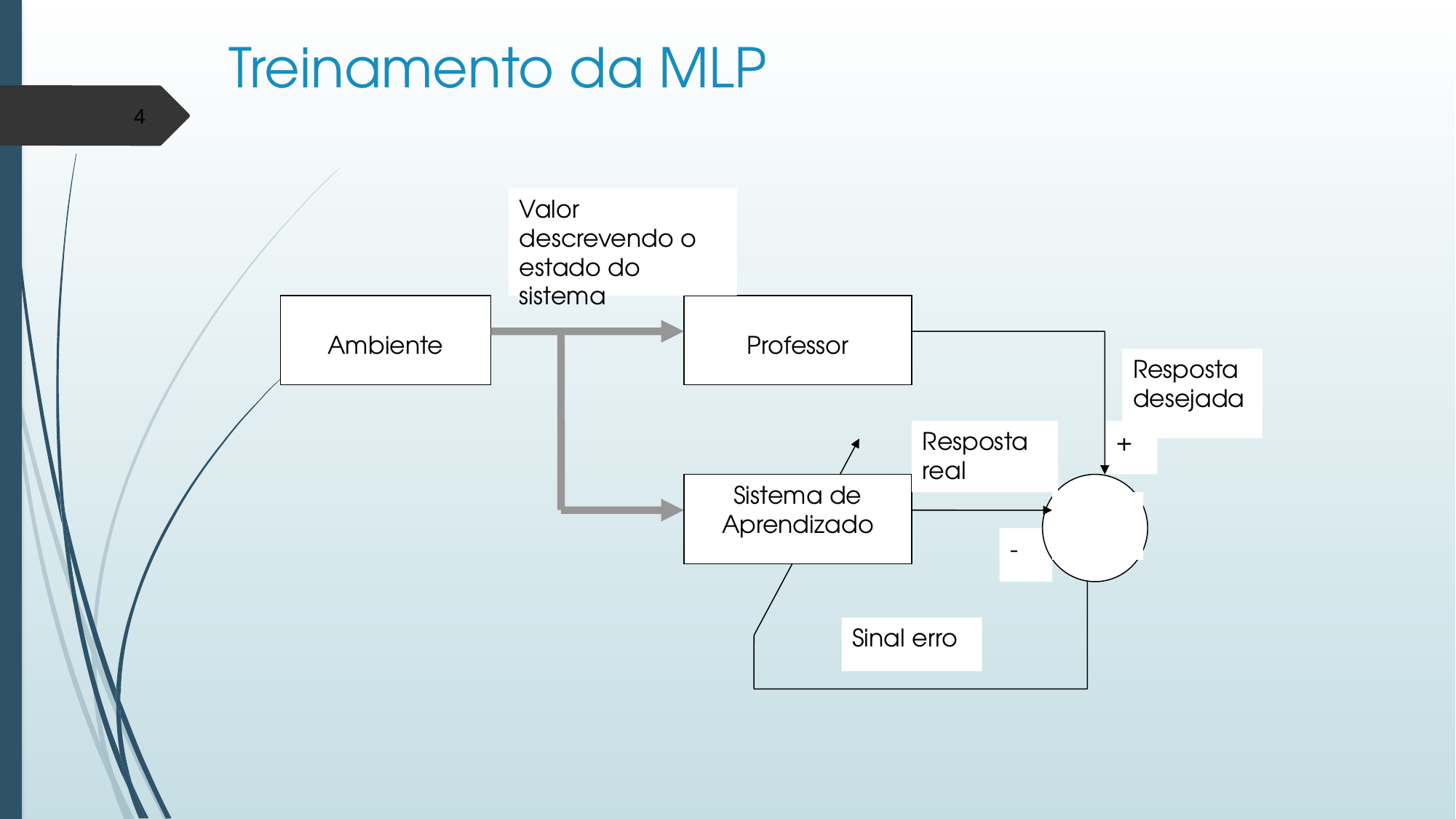

# Treinamento da MLP
4
Valor descrevendo o estado do  sistema

Ambiente

Professor

Resposta desejada
Resposta real
+

Sistema de Aprendizado

-

Sinal erro